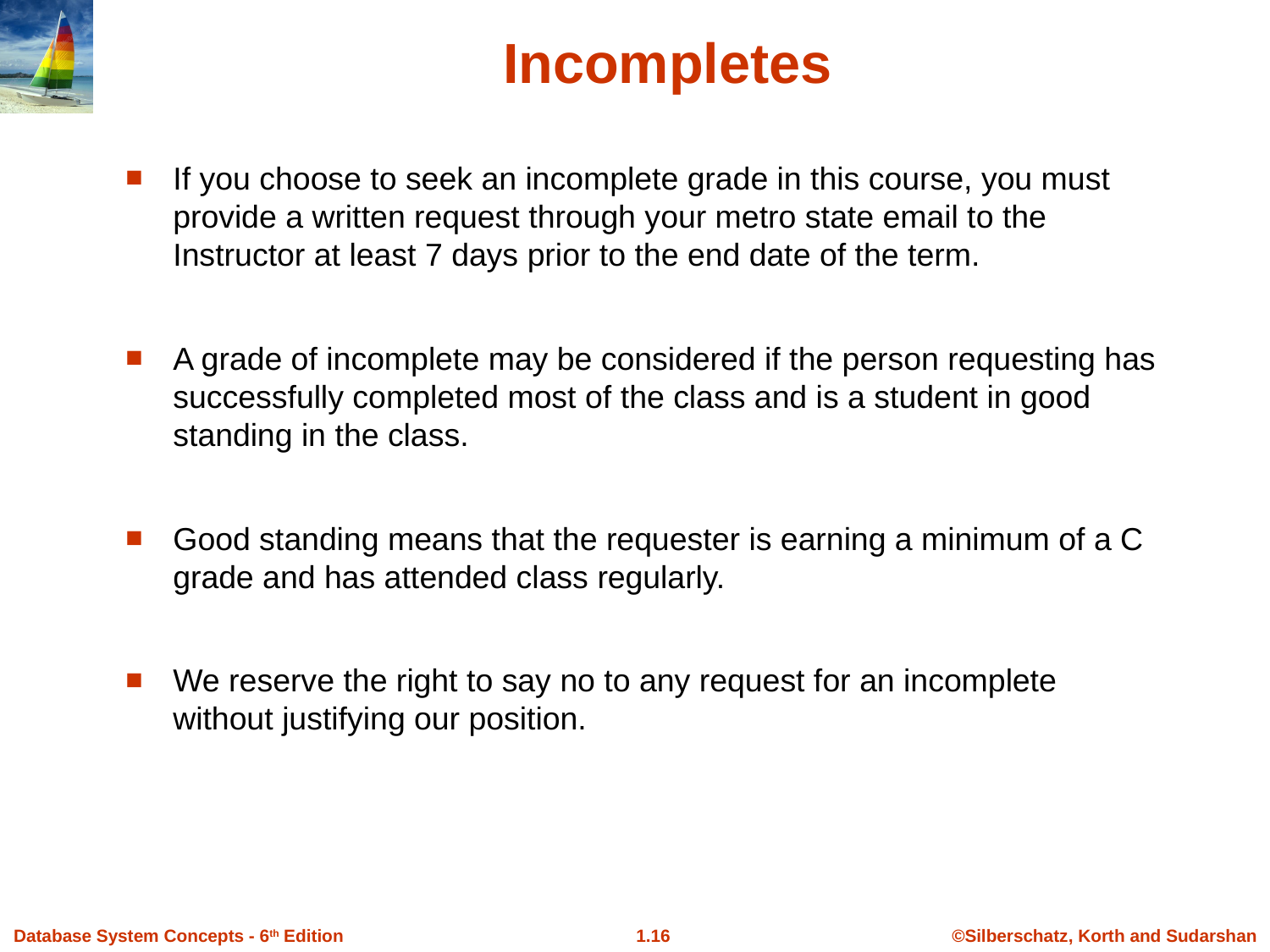

Incompletes
If you choose to seek an incomplete grade in this course, you must provide a written request through your metro state email to the Instructor at least 7 days prior to the end date of the term.

A grade of incomplete may be considered if the person requesting has successfully completed most of the class and is a student in good standing in the class.

Good standing means that the requester is earning a minimum of a C grade and has attended class regularly.

We reserve the right to say no to any request for an incomplete without justifying our position.